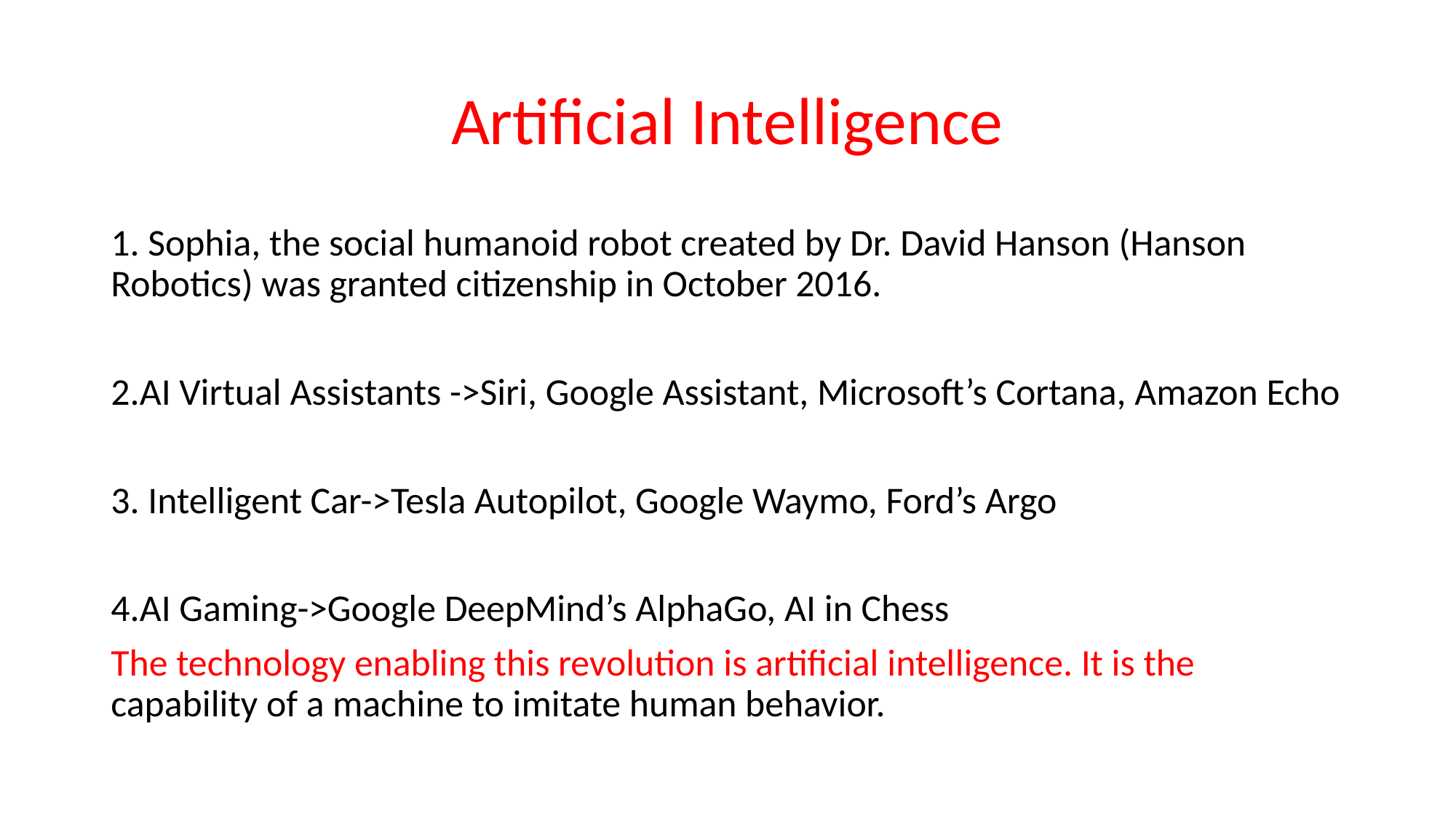

# Artificial Intelligence
1. Sophia, the social humanoid robot created by Dr. David Hanson (Hanson Robotics) was granted citizenship in October 2016.

2.AI Virtual Assistants ->Siri, Google Assistant, Microsoft’s Cortana, Amazon Echo

3. Intelligent Car->Tesla Autopilot, Google Waymo, Ford’s Argo

4.AI Gaming->Google DeepMind’s AlphaGo, AI in Chess
The technology enabling this revolution is artificial intelligence. It is the capability of a machine to imitate human behavior.